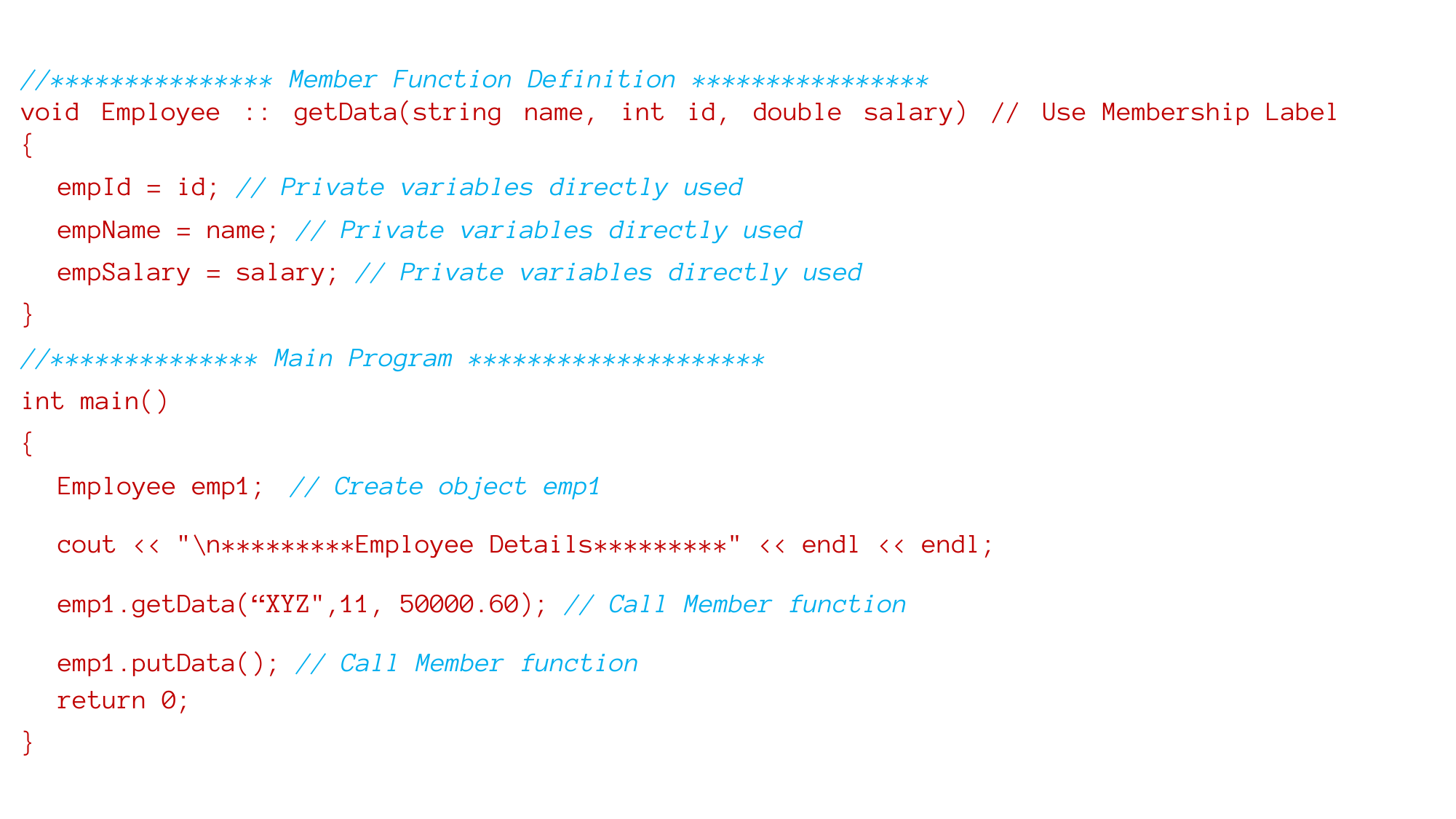

//*************** Member Function Definition ****************
void Employee :: getData(string name, int id, double salary) // Use Membership Label
{
empId = id; // Private variables directly used
empName = name; // Private variables directly used
empSalary = salary; // Private variables directly used
}
//************** Main Program ********************
int main()
{
Employee emp1; // Create object emp1
cout << "\n*********Employee Details*********" << endl << endl;
emp1.getData(“XYZ",11, 50000.60); // Call Member function
emp1.putData(); // Call Member function
return 0;
}